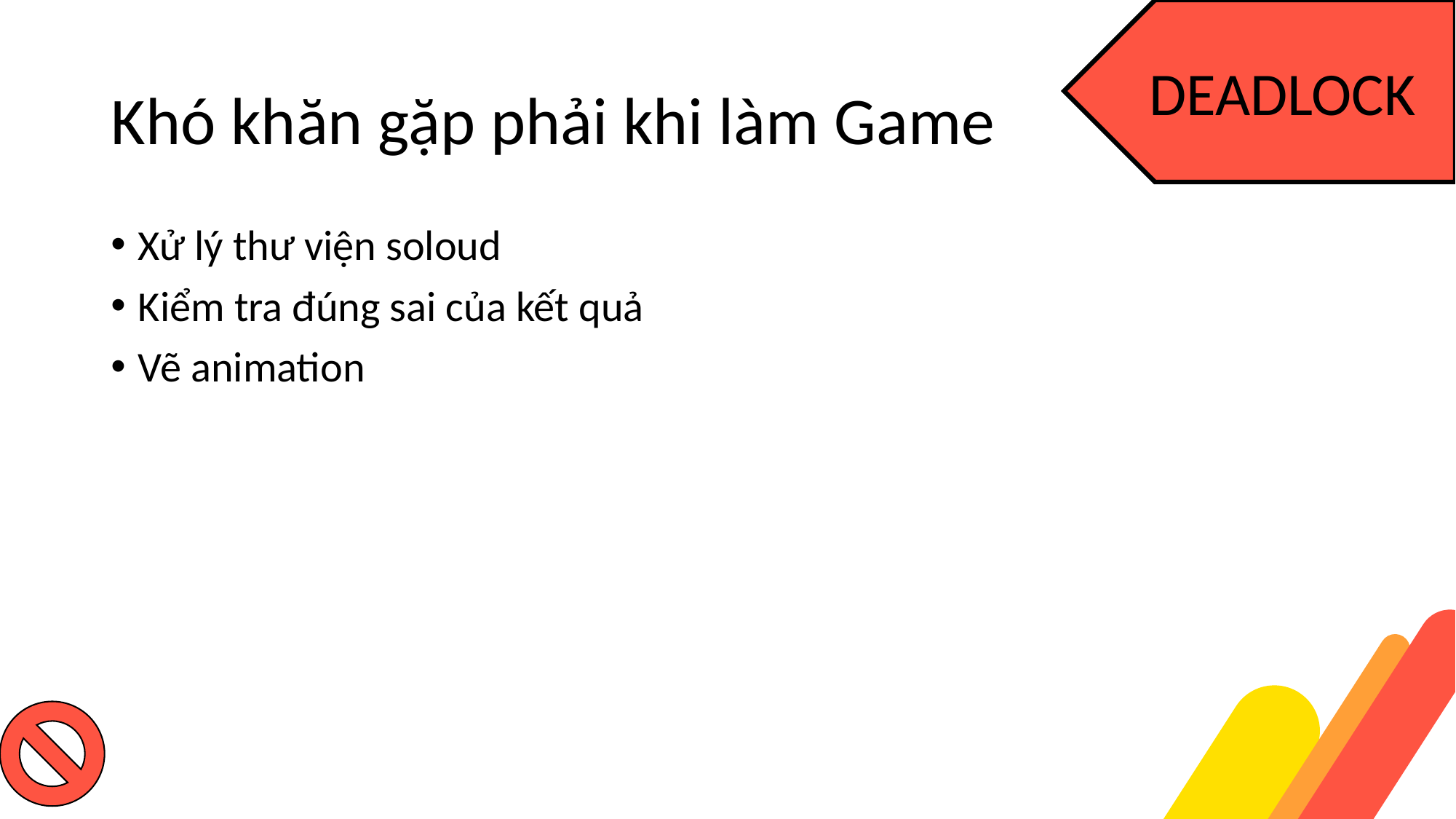

DEADLOCK
# Khó khăn gặp phải khi làm Game
Xử lý thư viện soloud
Kiểm tra đúng sai của kết quả
Vẽ animation

d